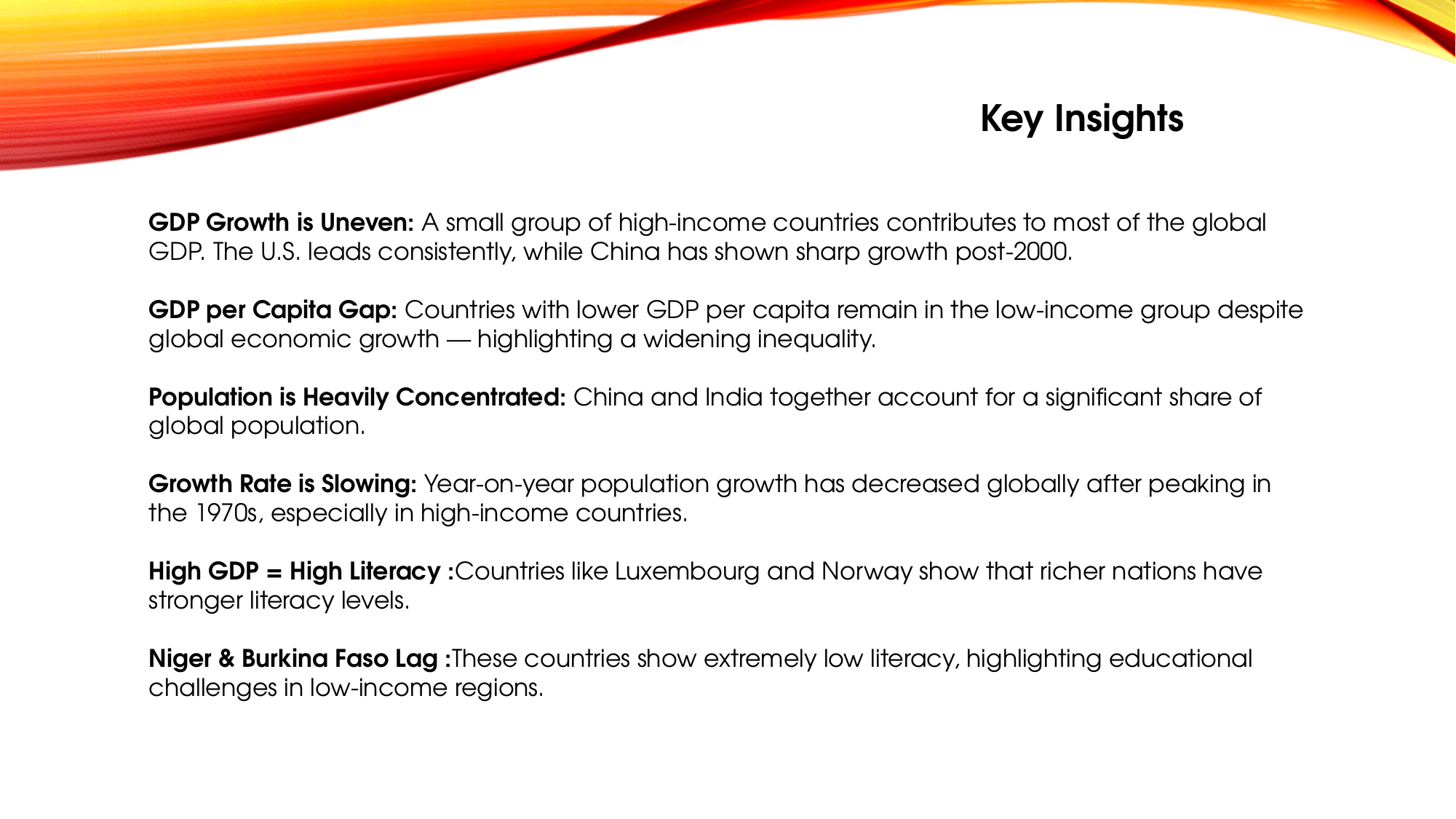

Key Insights
GDP Growth is Uneven: A small group of high-income countries contributes to most of the global GDP. The U.S. leads consistently, while China has shown sharp growth post-2000.

GDP per Capita Gap: Countries with lower GDP per capita remain in the low-income group despite global economic growth — highlighting a widening inequality.

Population is Heavily Concentrated: China and India together account for a significant share of global population.

Growth Rate is Slowing: Year-on-year population growth has decreased globally after peaking in the 1970s, especially in high-income countries.

High GDP = High Literacy :Countries like Luxembourg and Norway show that richer nations have stronger literacy levels.

Niger & Burkina Faso Lag :These countries show extremely low literacy, highlighting educational challenges in low-income regions.